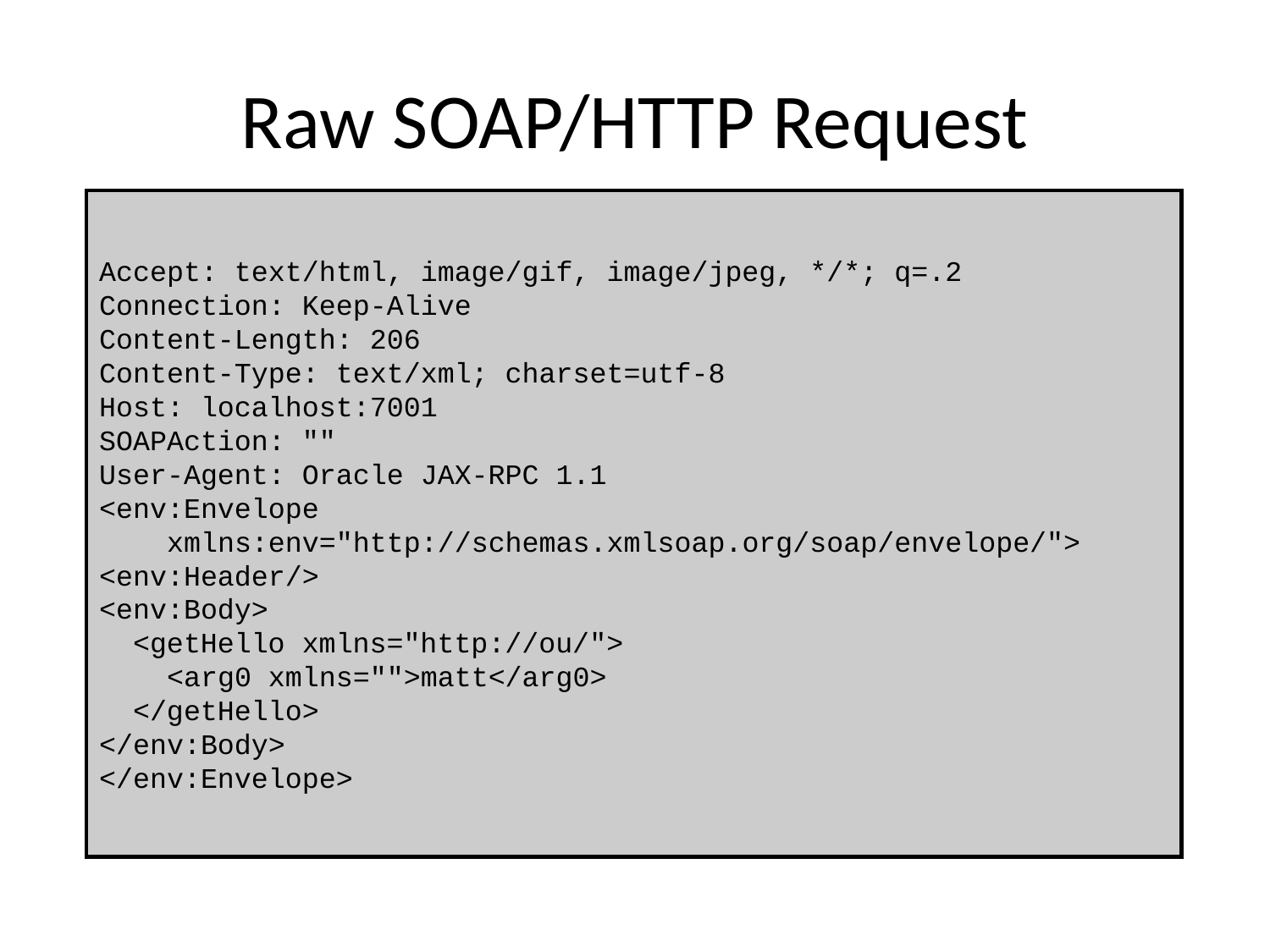

# Raw SOAP/HTTP Request
Accept: text/html, image/gif, image/jpeg, */*; q=.2
Connection: Keep-Alive
Content-Length: 206
Content-Type: text/xml; charset=utf-8
Host: localhost:7001
SOAPAction: ""
User-Agent: Oracle JAX-RPC 1.1
<env:Envelope
    xmlns:env="http://schemas.xmlsoap.org/soap/envelope/">
<env:Header/>
<env:Body>
  <getHello xmlns="http://ou/">
    <arg0 xmlns="">matt</arg0>
  </getHello>
</env:Body>
</env:Envelope>